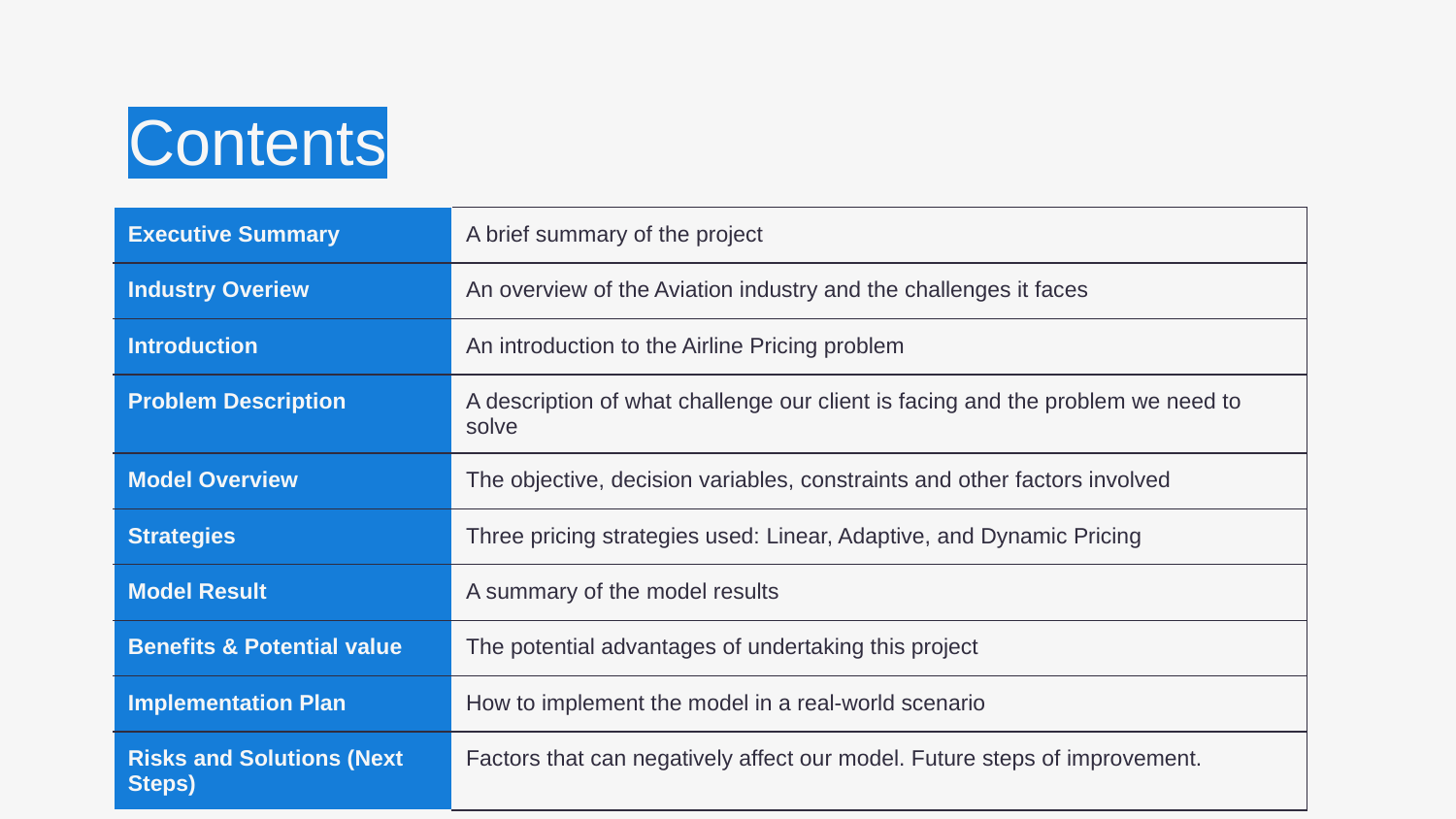

# Contents
| Executive Summary | A brief summary of the project |
| --- | --- |
| Industry Overiew | An overview of the Aviation industry and the challenges it faces |
| Introduction | An introduction to the Airline Pricing problem |
| Problem Description | A description of what challenge our client is facing and the problem we need to solve |
| Model Overview | The objective, decision variables, constraints and other factors involved |
| Strategies | Three pricing strategies used: Linear, Adaptive, and Dynamic Pricing |
| Model Result | A summary of the model results |
| Benefits & Potential value | The potential advantages of undertaking this project |
| Implementation Plan | How to implement the model in a real-world scenario |
| Risks and Solutions (Next Steps) | Factors that can negatively affect our model. Future steps of improvement. |